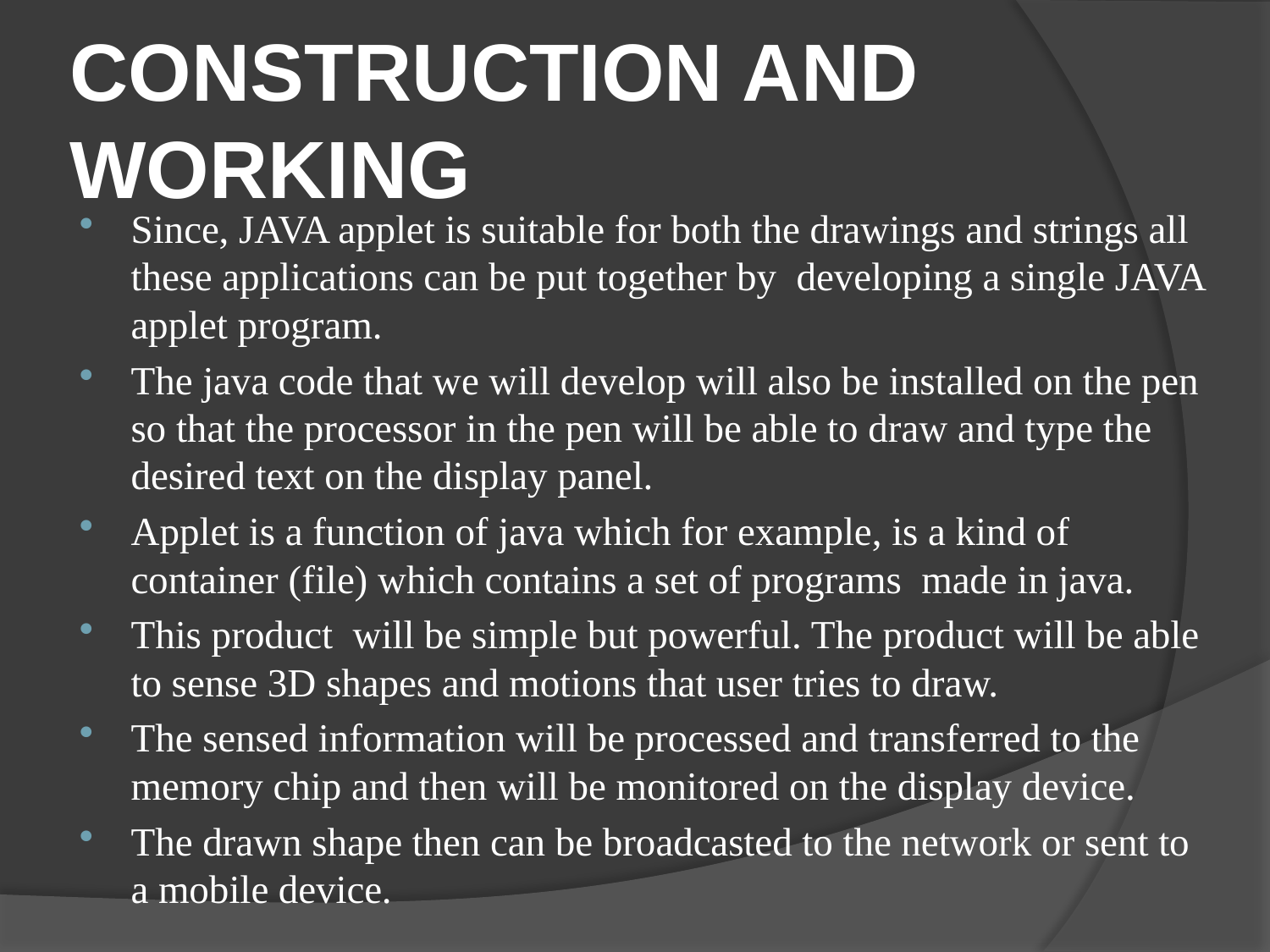

# CONSTRUCTION AND WORKING
Since, JAVA applet is suitable for both the drawings and strings all these applications can be put together by  developing a single JAVA applet program.
The java code that we will develop will also be installed on the pen so that the processor in the pen will be able to draw and type the desired text on the display panel.
Applet is a function of java which for example, is a kind of container (file) which contains a set of programs  made in java.
This product  will be simple but powerful. The product will be able to sense 3D shapes and motions that user tries to draw.
The sensed information will be processed and transferred to the memory chip and then will be monitored on the display device.
The drawn shape then can be broadcasted to the network or sent to a mobile device.